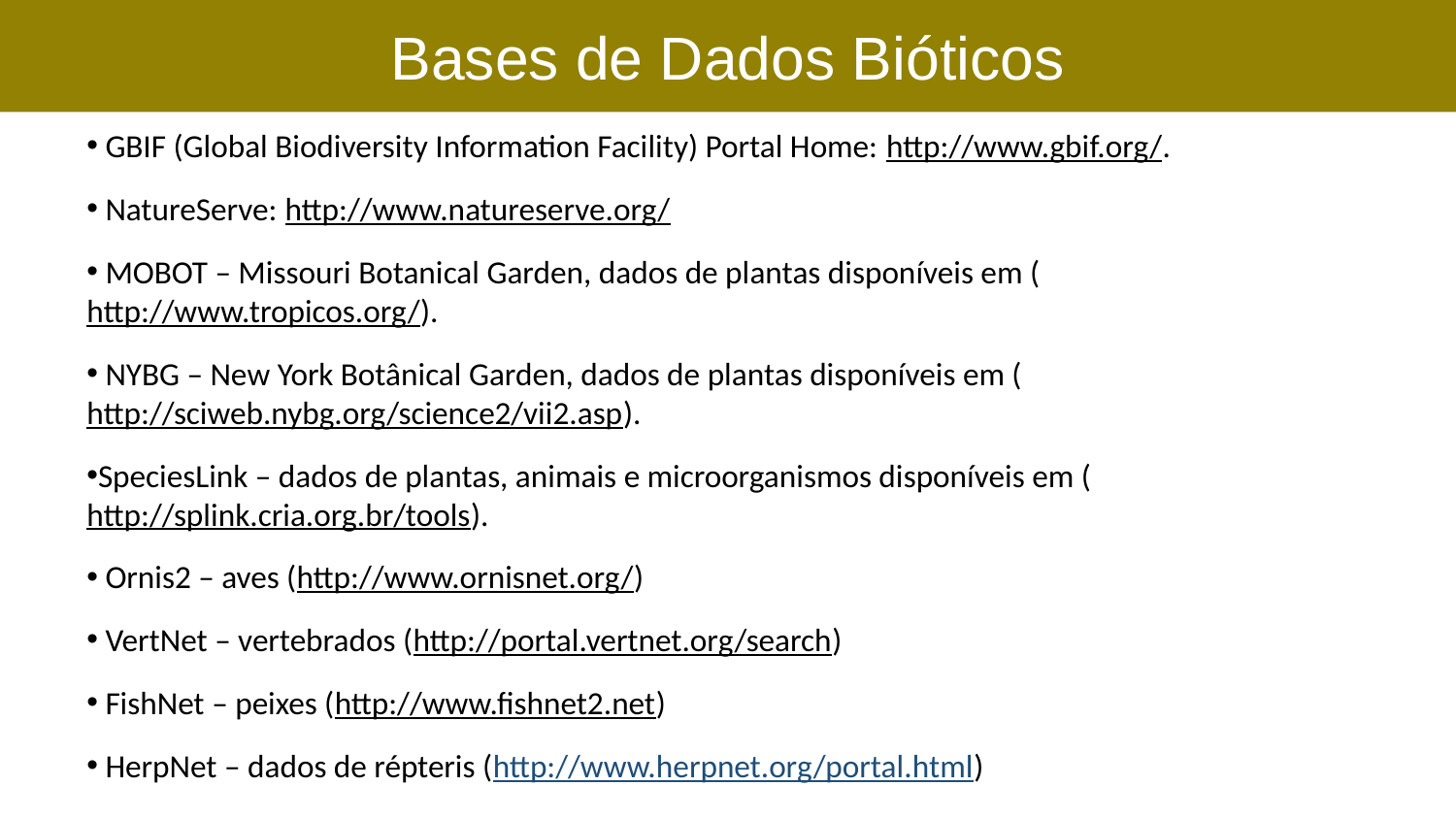

Bases de Dados Bióticos
 GBIF (Global Biodiversity Information Facility) Portal Home: http://www.gbif.org/.
 NatureServe: http://www.natureserve.org/
 MOBOT – Missouri Botanical Garden, dados de plantas disponíveis em (http://www.tropicos.org/).
 NYBG – New York Botânical Garden, dados de plantas disponíveis em (http://sciweb.nybg.org/science2/vii2.asp).
SpeciesLink – dados de plantas, animais e microorganismos disponíveis em (http://splink.cria.org.br/tools).
 Ornis2 – aves (http://www.ornisnet.org/)
 VertNet – vertebrados (http://portal.vertnet.org/search)
 FishNet – peixes (http://www.fishnet2.net)
 HerpNet – dados de répteris (http://www.herpnet.org/portal.html)